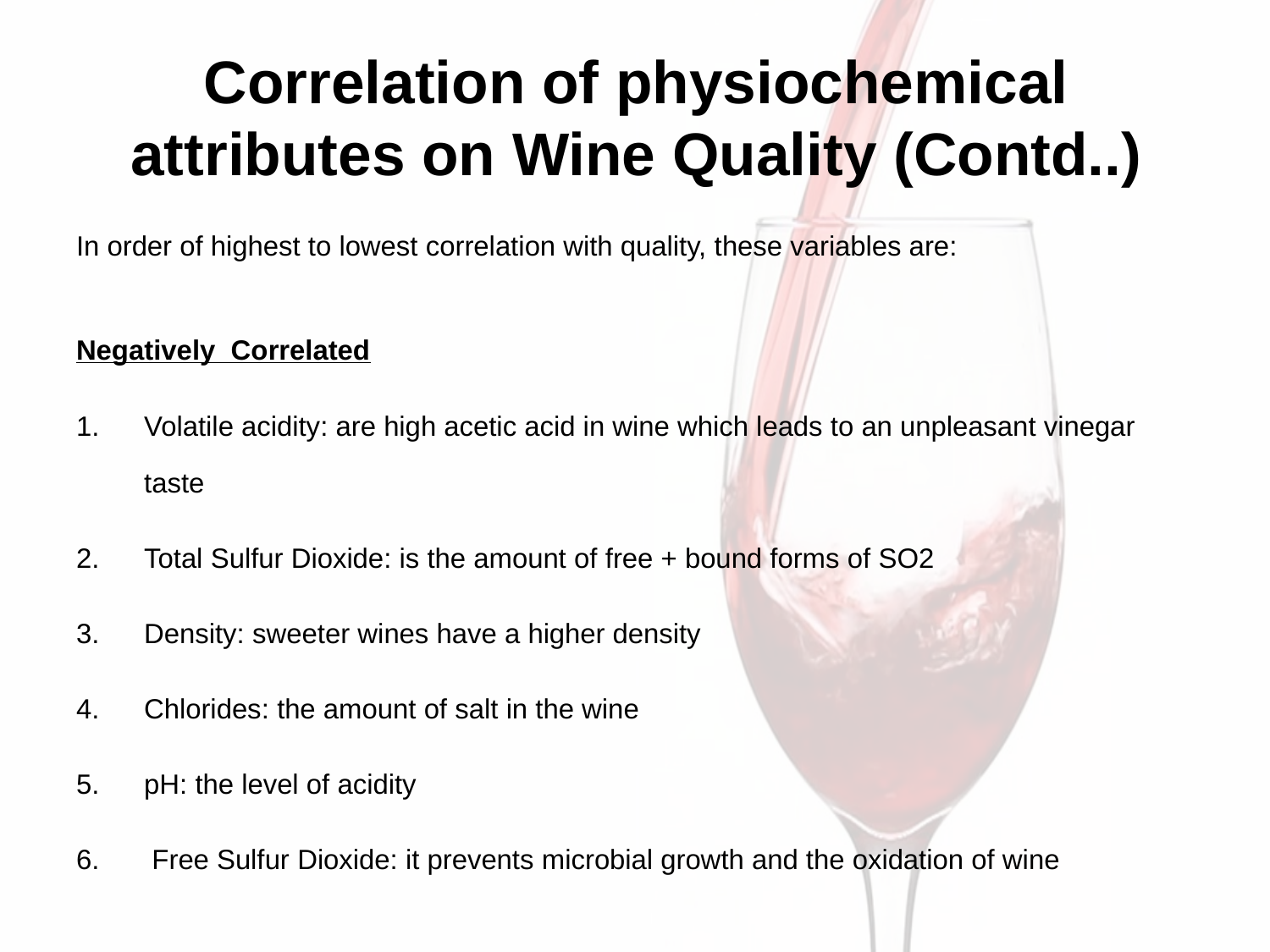

# Correlation of physiochemical attributes on Wine Quality (Contd..)
In order of highest to lowest correlation with quality, these variables are:

Negatively  Correlated
Volatile acidity: are high acetic acid in wine which leads to an unpleasant vinegar taste
Total Sulfur Dioxide: is the amount of free + bound forms of SO2
Density: sweeter wines have a higher density
Chlorides: the amount of salt in the wine
pH: the level of acidity
 Free Sulfur Dioxide: it prevents microbial growth and the oxidation of wine